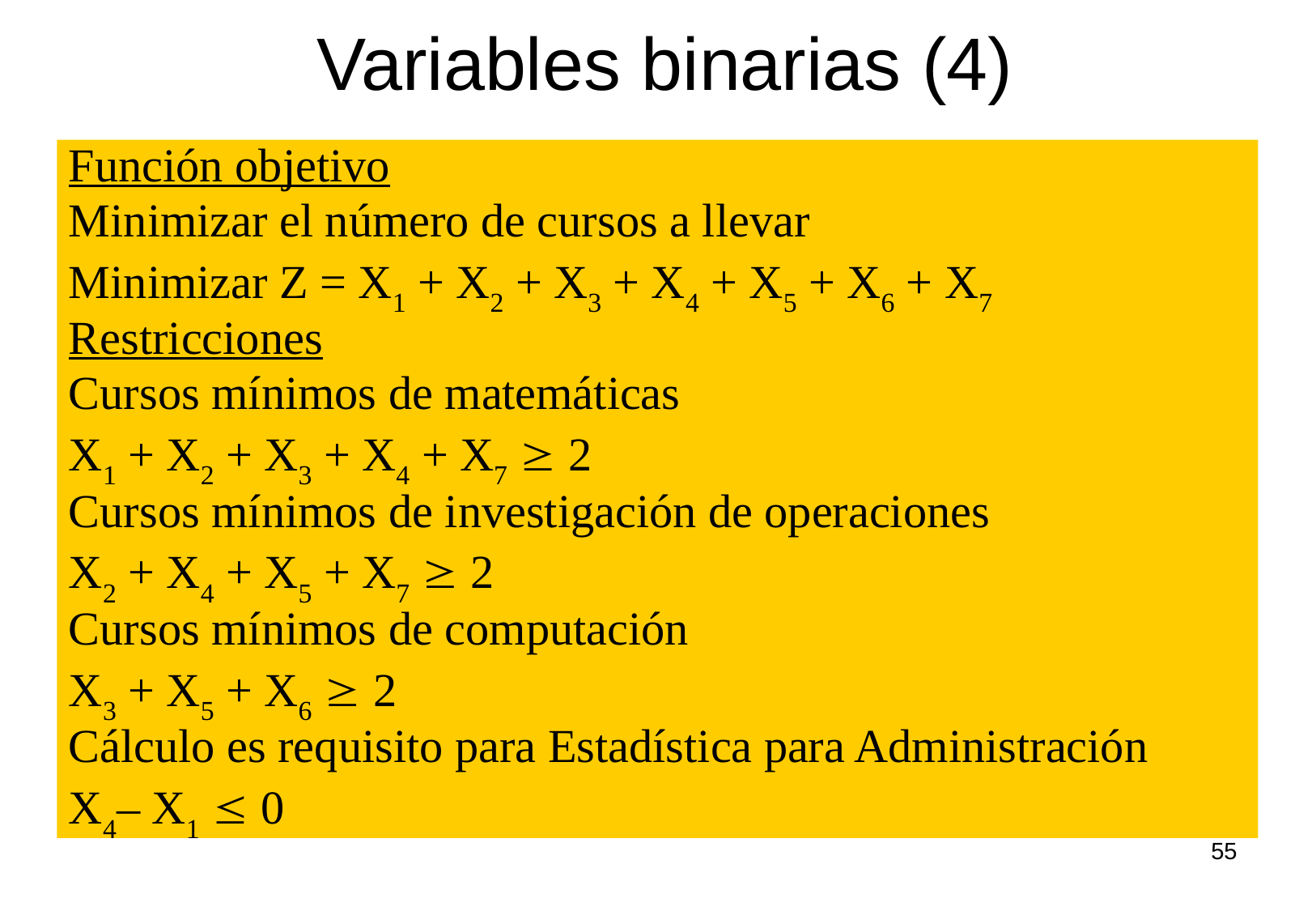

Variables binarias (4)
Función objetivo
Minimizar el número de cursos a llevar
Minimizar Z = X1 + X2 + X3 + X4 + X5 + X6 + X7
Restricciones
Cursos mínimos de matemáticas
X1 + X2 + X3 + X4 + X7 ≥ 2
Cursos mínimos de investigación de operaciones
X2 + X4 + X5 + X7 ≥ 2
Cursos mínimos de computación
X3 + X5 + X6 ≥ 2
Cálculo es requisito para Estadística para Administración
X4– X1 ≤ 0
55